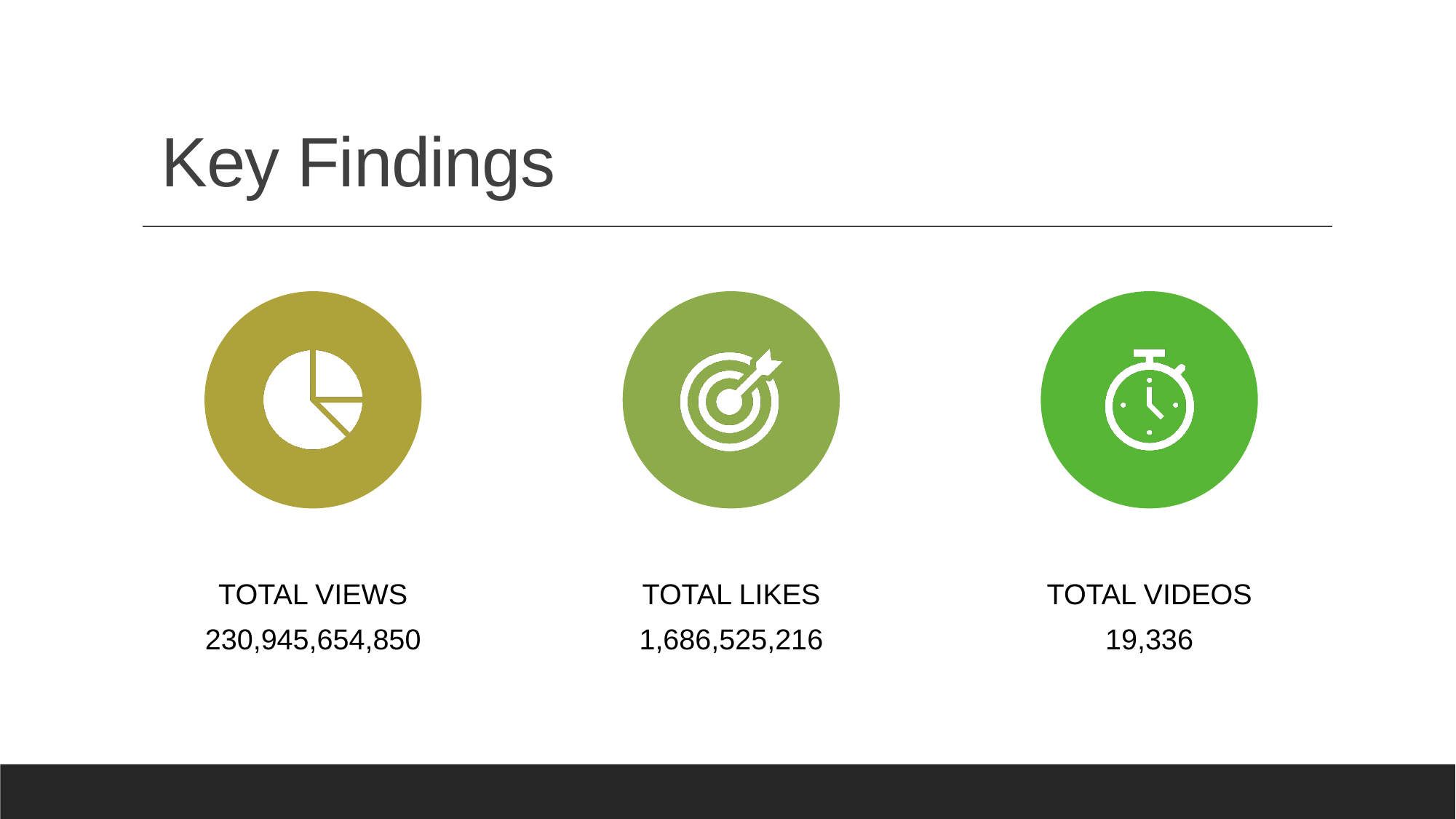

# Key Findings
Total views
230,945,654,850
Total Likes
1,686,525,216
Total Videos
19,336